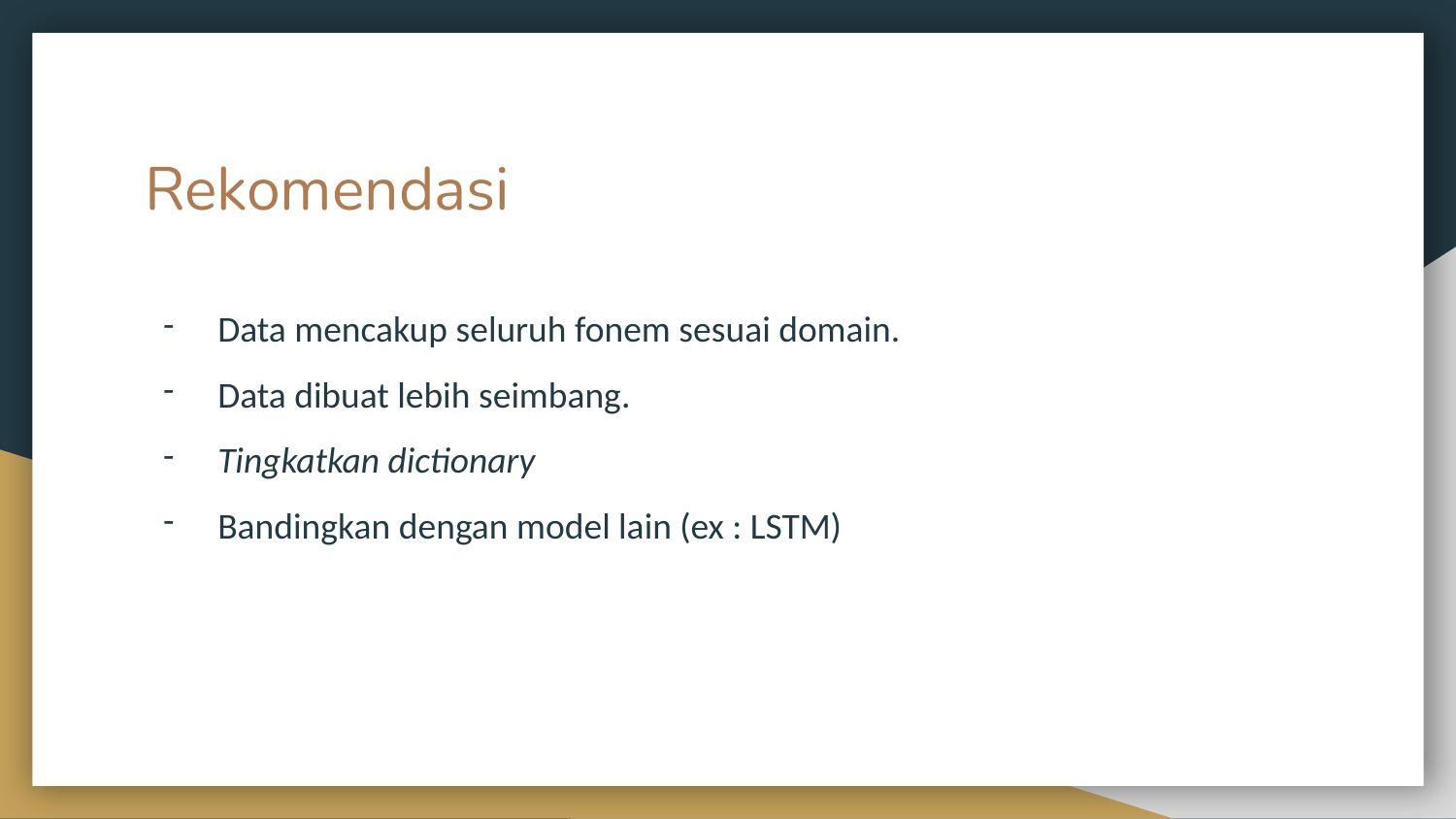

# Rekomendasi
Data mencakup seluruh fonem sesuai domain.
Data dibuat lebih seimbang.
Tingkatkan dictionary
Bandingkan dengan model lain (ex : LSTM)